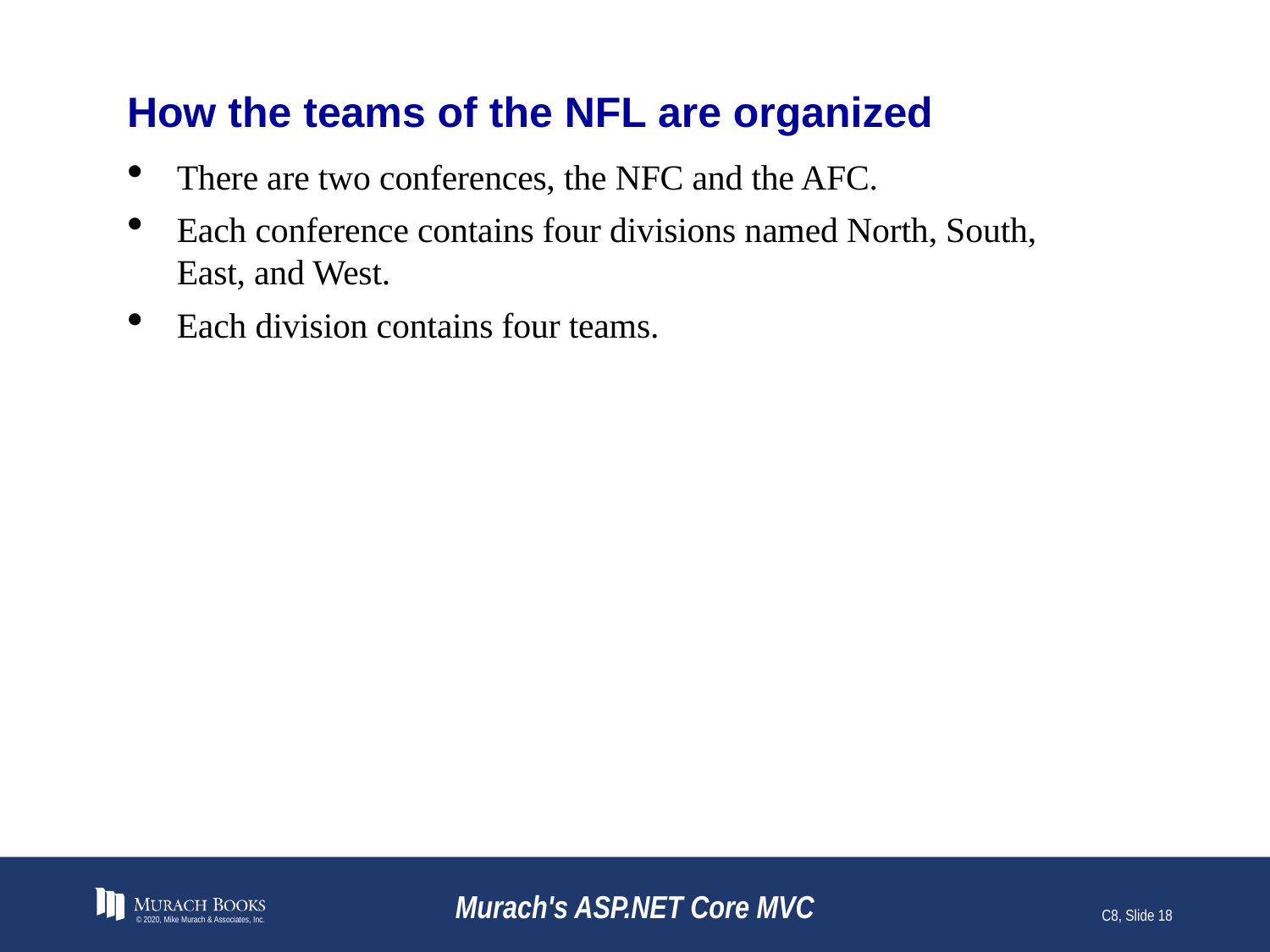

# How the teams of the NFL are organized
There are two conferences, the NFC and the AFC.
Each conference contains four divisions named North, South, East, and West.
Each division contains four teams.

© 2020, Mike Murach & Associates, Inc.
Murach's ASP.NET Core MVC

C8, Slide 18